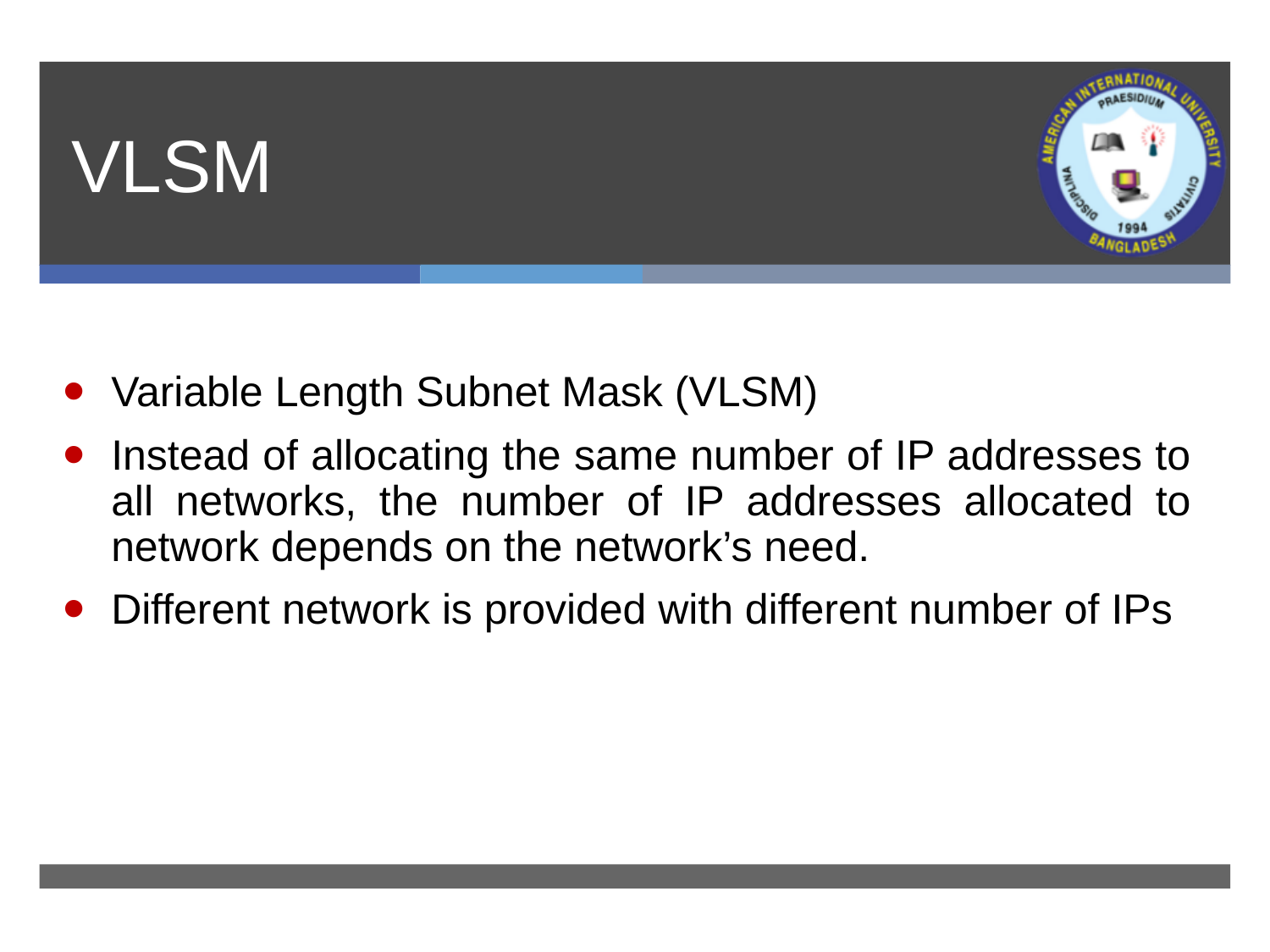

# VLSM

Variable Length Subnet Mask (VLSM)
Instead of allocating the same number of IP addresses to all networks, the number of IP addresses allocated to network depends on the network’s need.
Different network is provided with different number of IPs